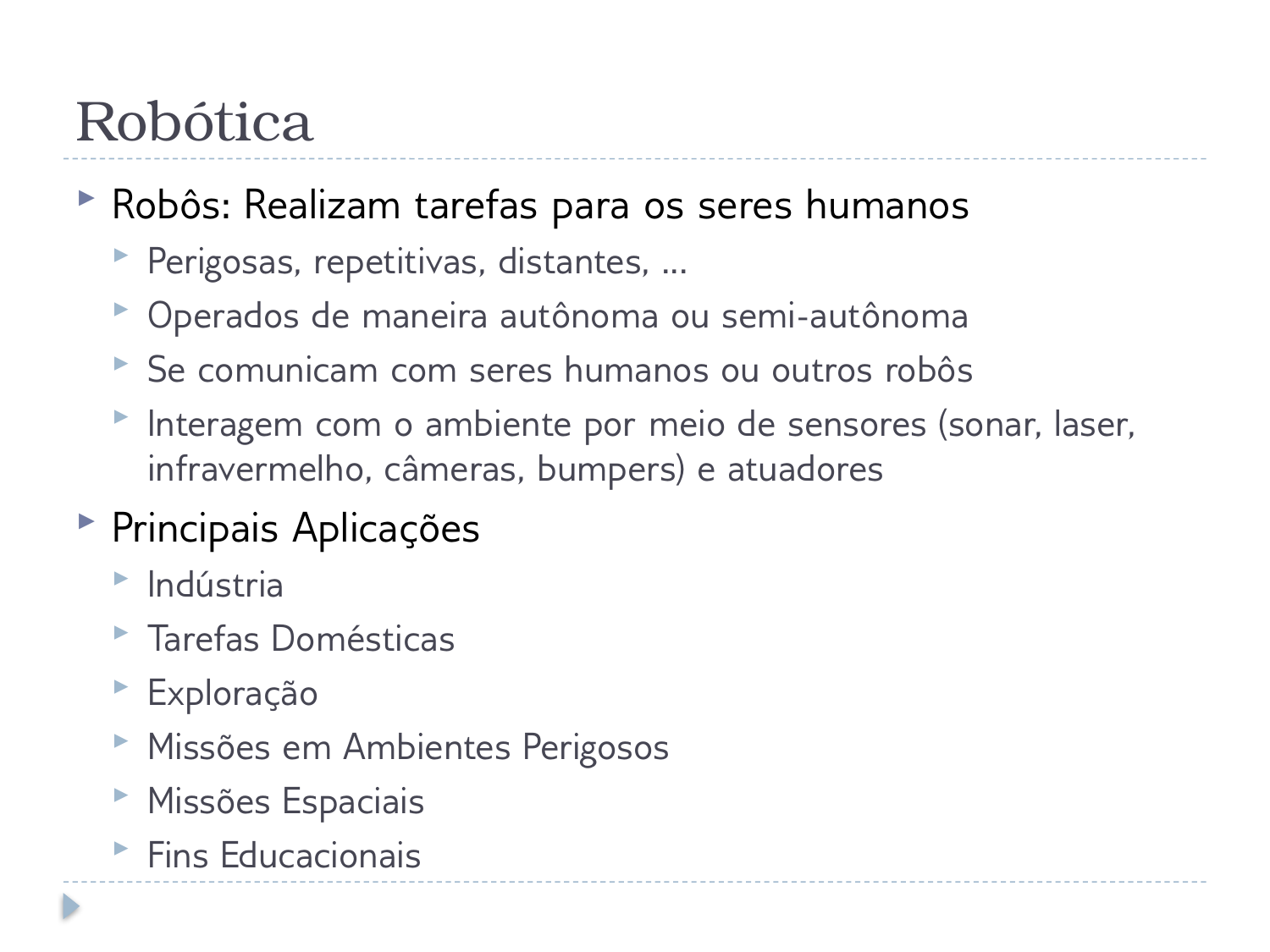

# Robótica
Robôs: Realizam tarefas para os seres humanos
Perigosas, repetitivas, distantes, ...
Operados de maneira autônoma ou semi-autônoma
Se comunicam com seres humanos ou outros robôs
Interagem com o ambiente por meio de sensores (sonar, laser, infravermelho, câmeras, bumpers) e atuadores
Principais Aplicações
Indústria
Tarefas Domésticas
Exploração
Missões em Ambientes Perigosos
Missões Espaciais
Fins Educacionais